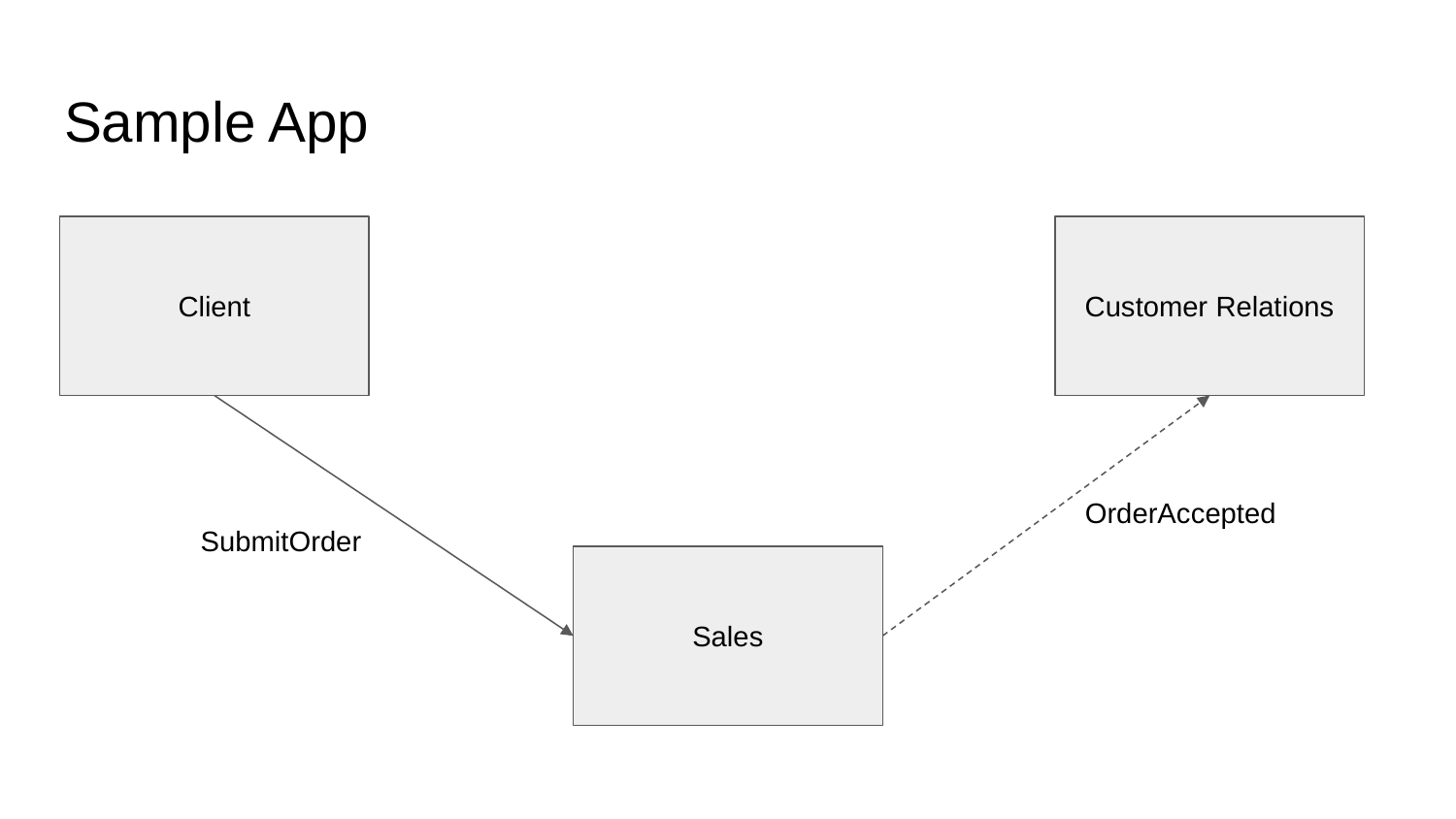

# Sample App
Client
Customer Relations
OrderAccepted
SubmitOrder
Sales